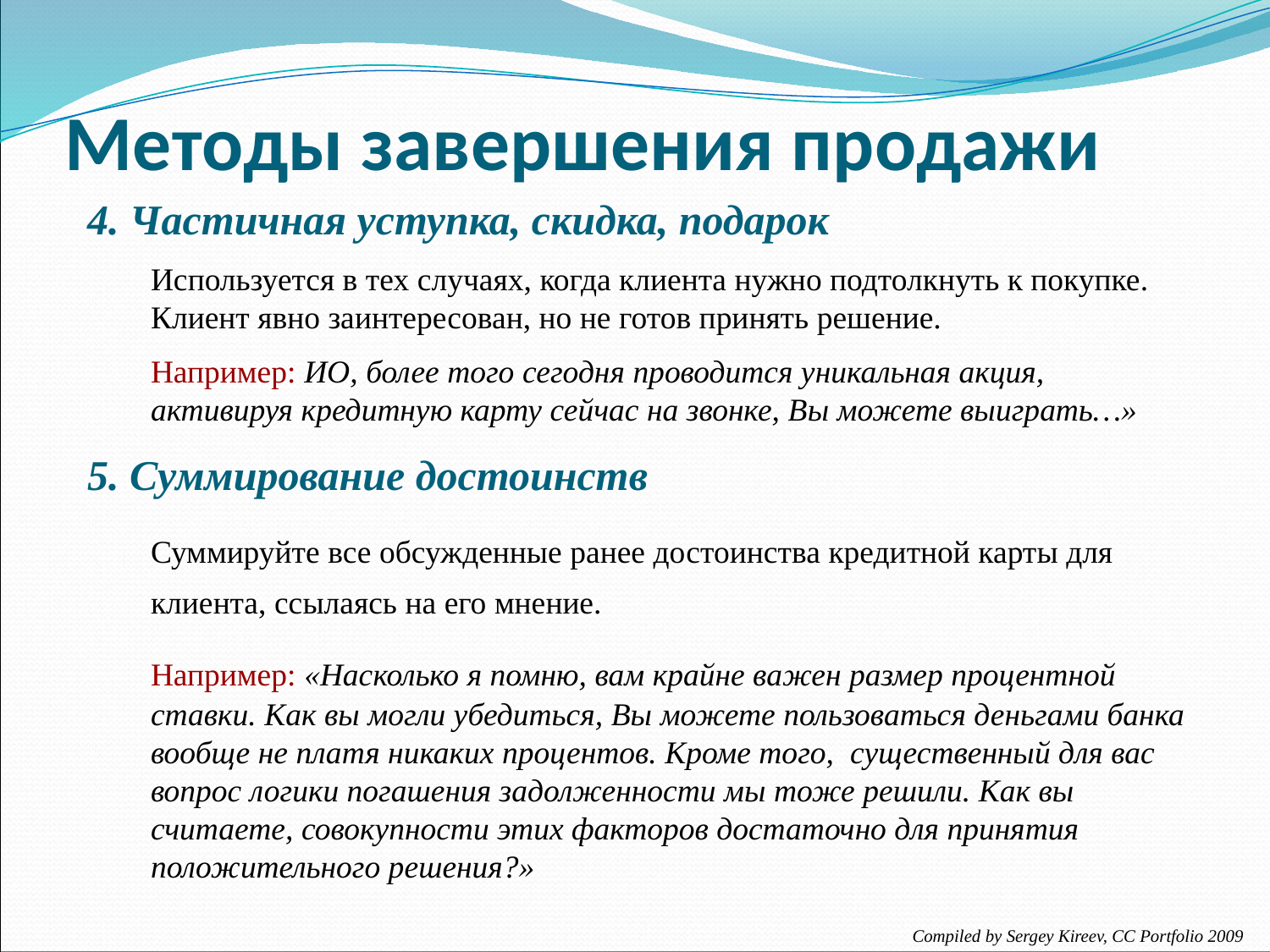

# Методы завершения продажи
4. Частичная уступка, скидка, подарок
	Используется в тех случаях, когда клиента нужно подтолкнуть к покупке. Клиент явно заинтересован, но не готов принять решение.
	Например: ИО, более того сегодня проводится уникальная акция, активируя кредитную карту сейчас на звонке, Вы можете выиграть…»
5. Суммирование достоинств
	Суммируйте все обсужденные ранее достоинства кредитной карты для клиента, ссылаясь на его мнение.
	Например: «Насколько я помню, вам крайне важен размер процентной ставки. Как вы могли убедиться, Вы можете пользоваться деньгами банка вообще не платя никаких процентов. Кроме того,  существенный для вас вопрос логики погашения задолженности мы тоже решили. Как вы считаете, совокупности этих факторов достаточно для принятия положительного решения?»
Compiled by Sergey Kireev, CC Portfolio 2009